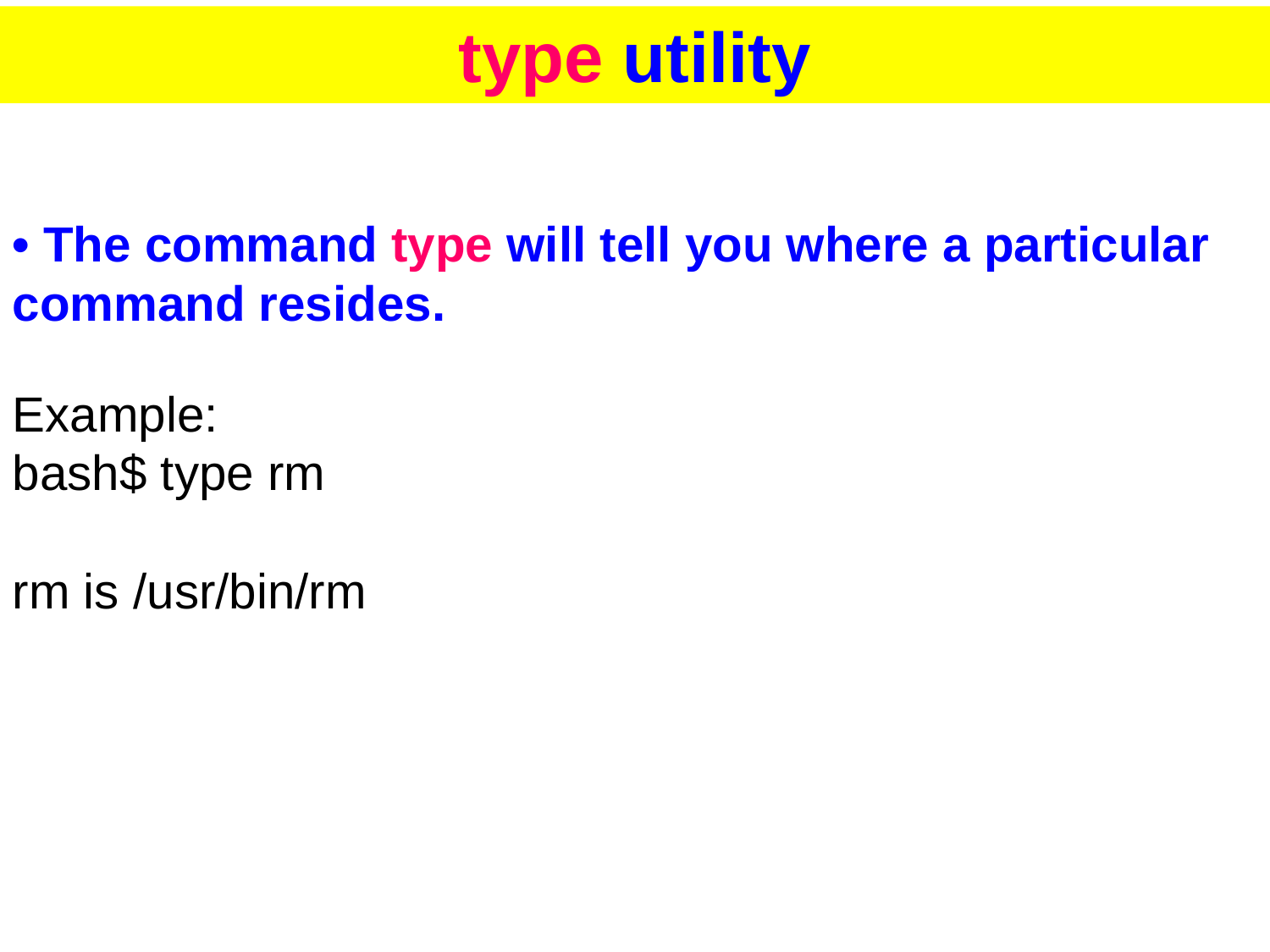

type utility
• The command type will tell you where a particular command resides.
Example:
bash$ type rm

rm is /usr/bin/rm